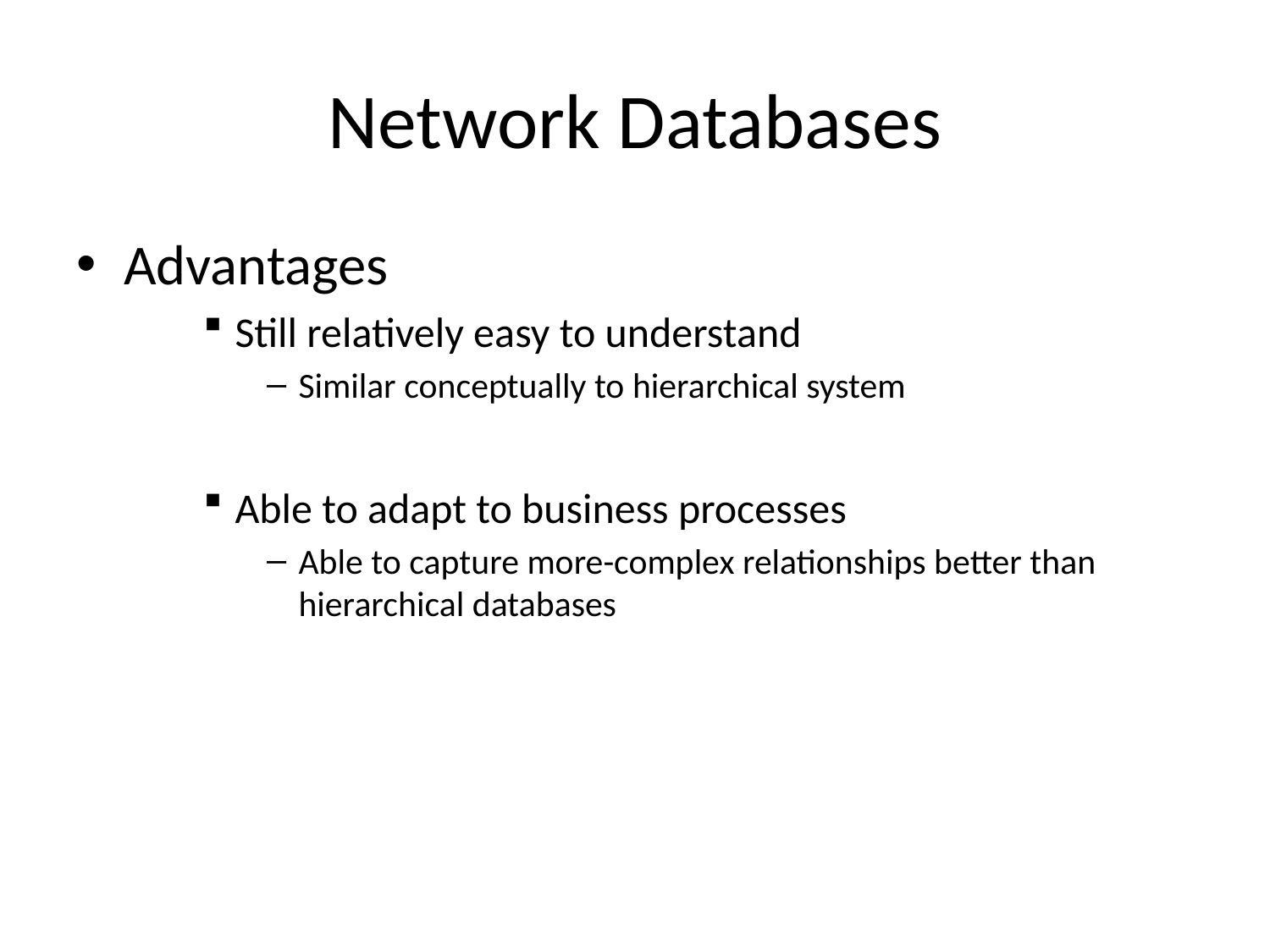

# Network Databases
Advantages
Still relatively easy to understand
Similar conceptually to hierarchical system

Able to adapt to business processes
Able to capture more-complex relationships better than hierarchical databases